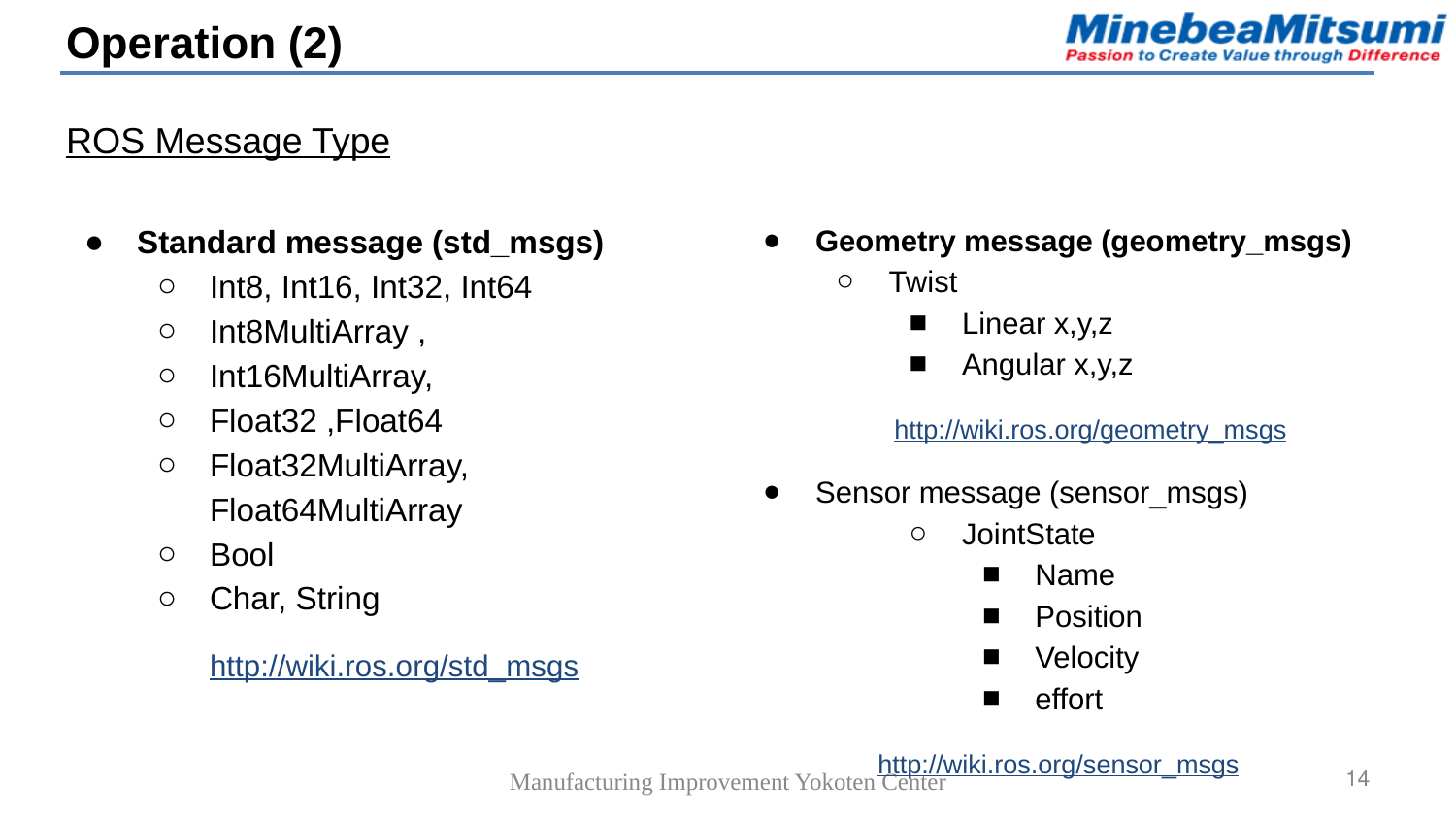

Operation (2)
ROS Message Type
Standard message (std_msgs)
Int8, Int16, Int32, Int64
Int8MultiArray ,
Int16MultiArray,
Float32 ,Float64
Float32MultiArray, Float64MultiArray
Bool
Char, String
http://wiki.ros.org/std_msgs
Geometry message (geometry_msgs)
Twist
Linear x,y,z
Angular x,y,z
 	  http://wiki.ros.org/geometry_msgs
Sensor message (sensor_msgs)
JointState
Name
Position
Velocity
effort
		http://wiki.ros.org/sensor_msgs
Manufacturing Improvement Yokoten Center
14